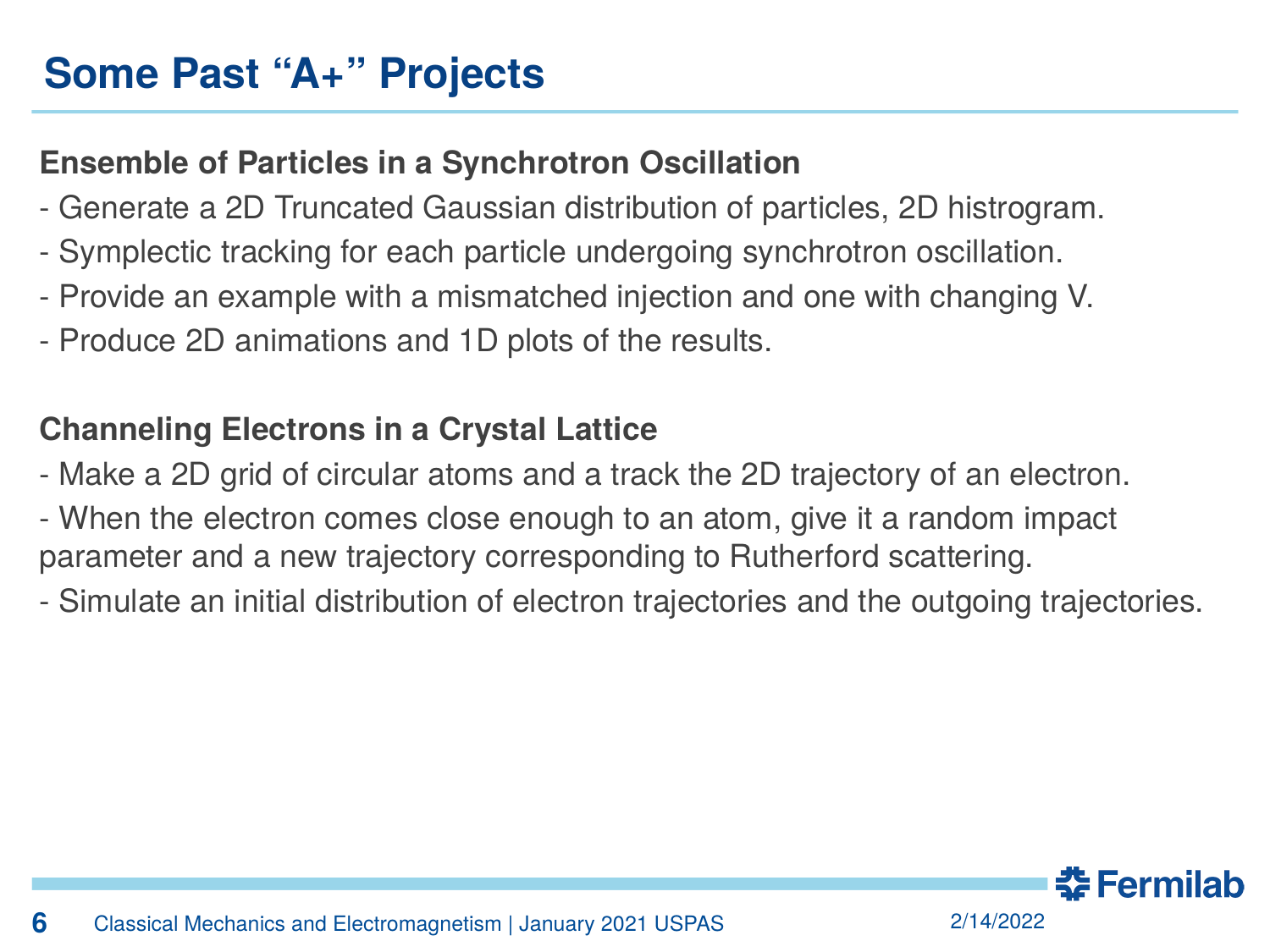

6
Some Past “A+” Projects
Ensemble of Particles in a Synchrotron Oscillation
- Generate a 2D Truncated Gaussian distribution of particles, 2D histrogram.
- Symplectic tracking for each particle undergoing synchrotron oscillation.
- Provide an example with a mismatched injection and one with changing V.
- Produce 2D animations and 1D plots of the results.

Channeling Electrons in a Crystal Lattice
- Make a 2D grid of circular atoms and a track the 2D trajectory of an electron.
- When the electron comes close enough to an atom, give it a random impact parameter and a new trajectory corresponding to Rutherford scattering.
- Simulate an initial distribution of electron trajectories and the outgoing trajectories.

6
2/14/2022
Classical Mechanics and Electromagnetism | January 2021 USPAS